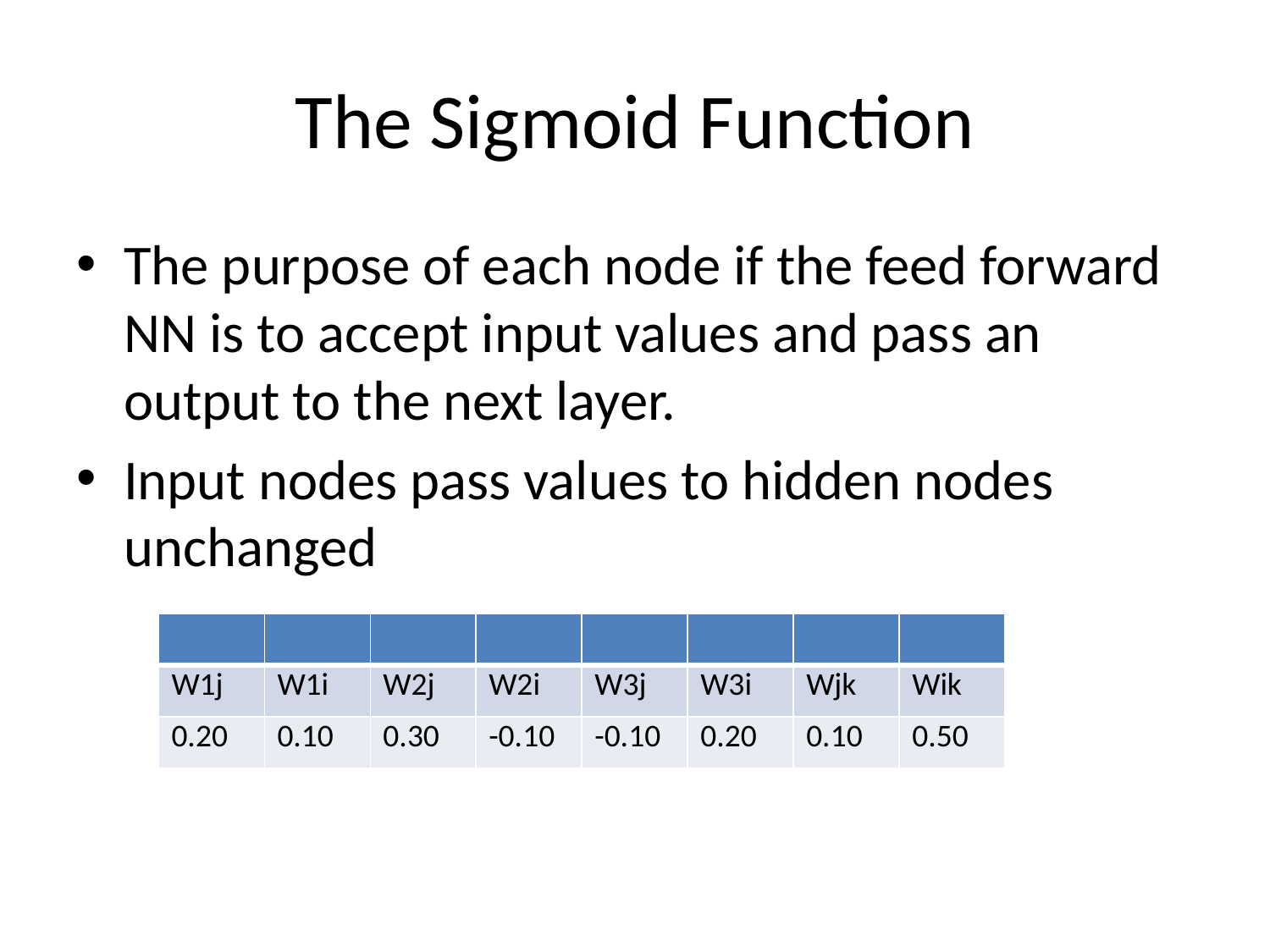

# The Sigmoid Function
The purpose of each node if the feed forward NN is to accept input values and pass an output to the next layer.
Input nodes pass values to hidden nodes unchanged

|  |  |  |  |  |  |  |  |
| --- | --- | --- | --- | --- | --- | --- | --- |
| W1j | W1i | W2j | W2i | W3j | W3i | Wjk | Wik |
| 0.20 | 0.10 | 0.30 | -0.10 | -0.10 | 0.20 | 0.10 | 0.50 |